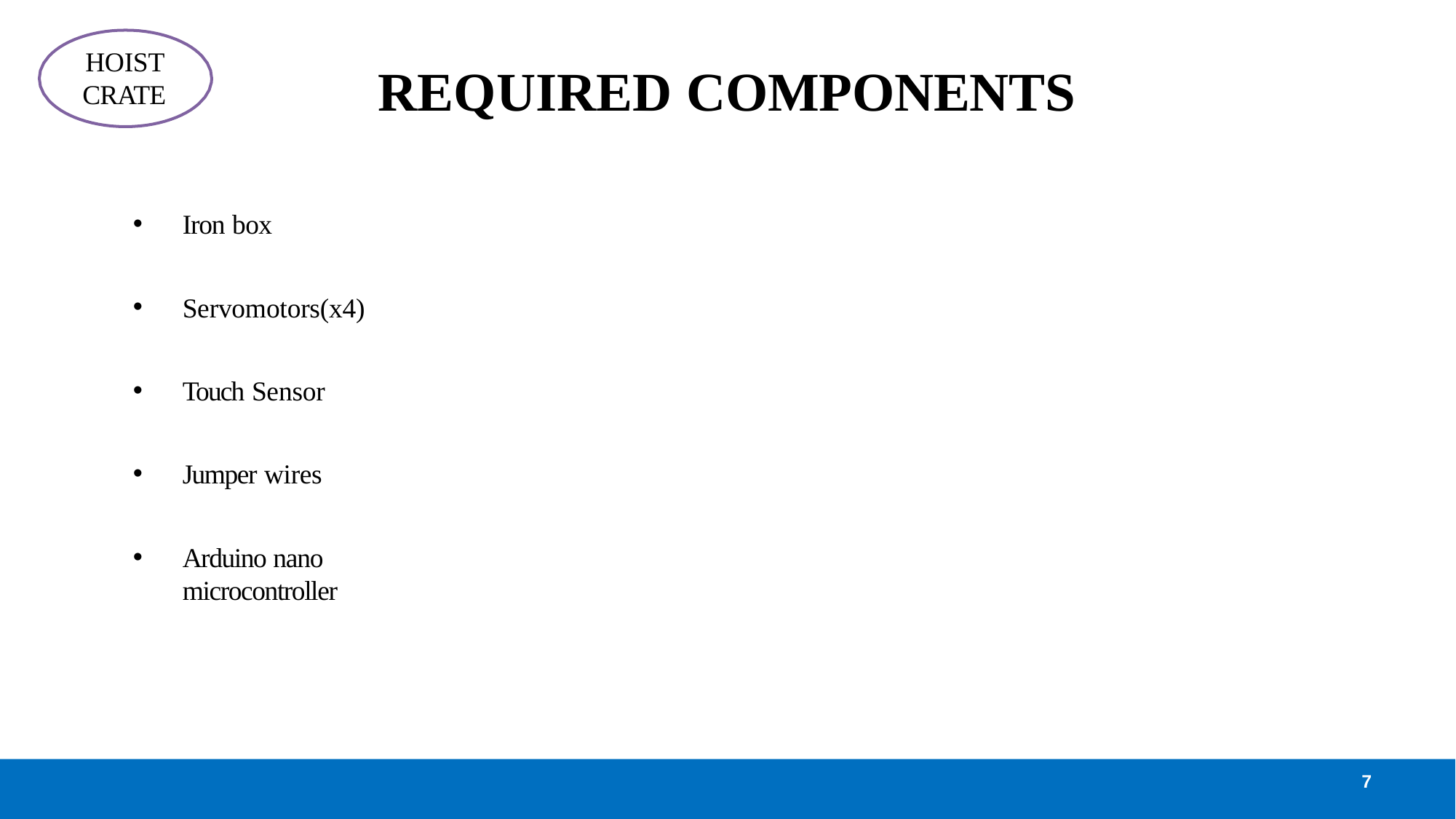

HOIST
CRATE
# REQUIRED COMPONENTS
Iron box

Servomotors(x4)

Touch Sensor

Jumper wires

Arduino nano microcontroller
7